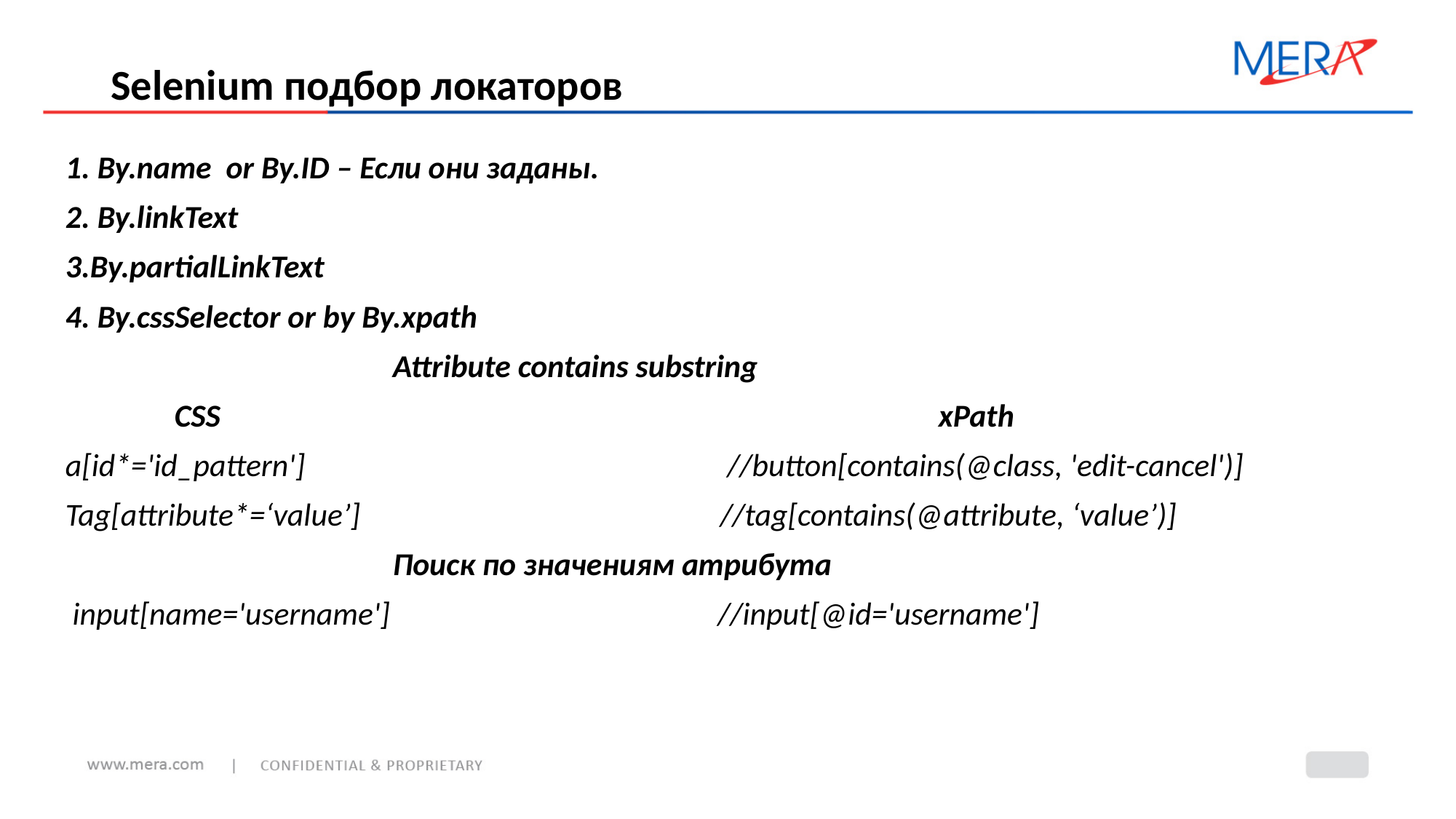

# Selenium подбор локаторов
1. By.name  or By.ID – Если они заданы.
2. By.linkText
3.By.partialLinkText
4. By.cssSelector or by By.xpath
			Attribute contains substring
	CSS							xPath
a[id*='id_pattern']				 //button[contains(@class, 'edit-cancel')]
Tag[attribute*=‘value’]				//tag[contains(@attribute, ‘value’)]
			Поиск по значениям атрибута
 input[name='username']                                             //input[@id='username']